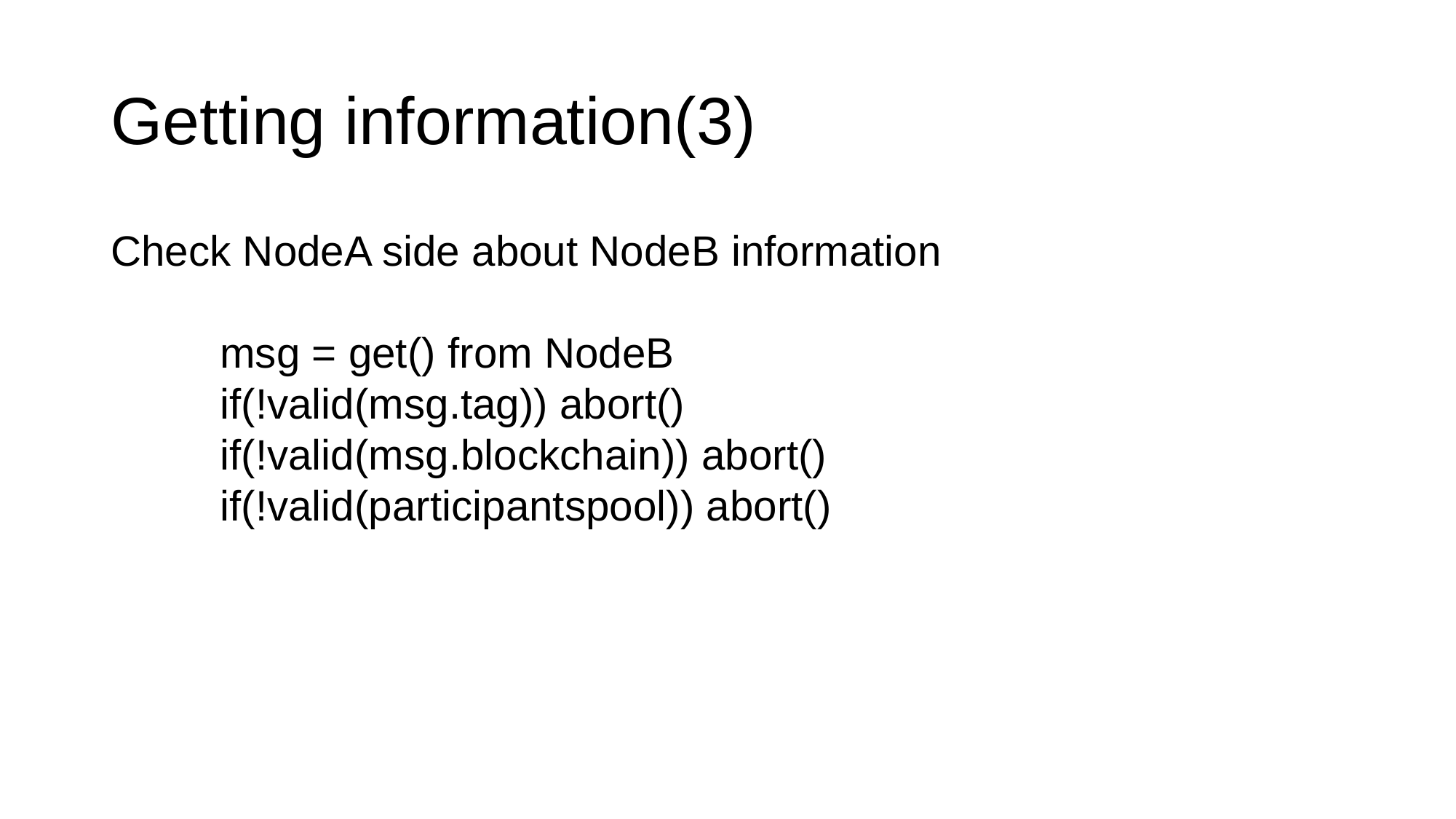

# Getting information(3)
Check NodeA side about NodeB information

	msg = get() from NodeB
	if(!valid(msg.tag)) abort()
	if(!valid(msg.blockchain)) abort()
	if(!valid(participantspool)) abort()